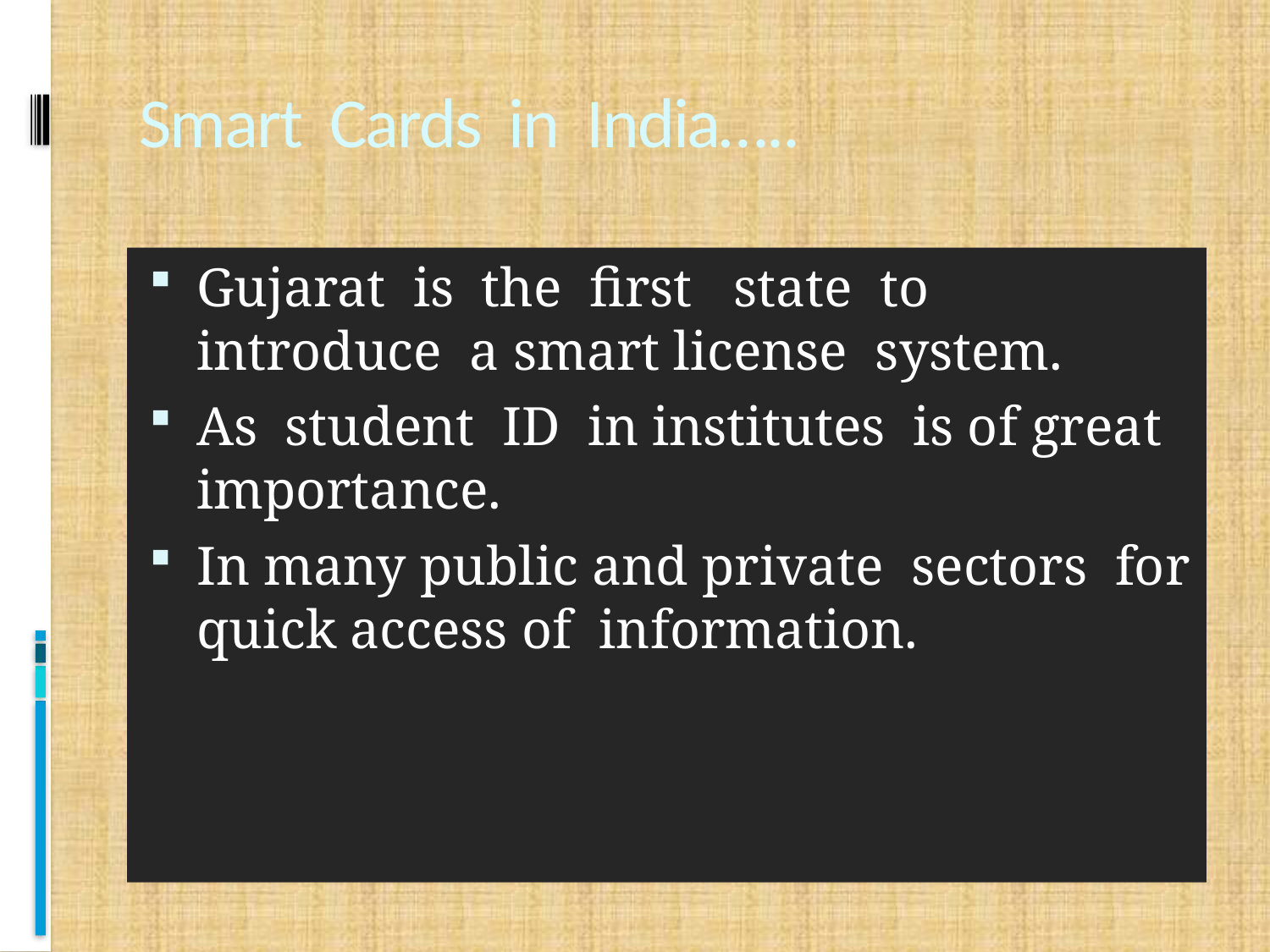

# Smart  Cards  in  India…..
Gujarat  is  the  first   state  to  introduce  a smart license  system.
As  student  ID  in institutes  is of great importance.
In many public and private  sectors  for quick access of  information.